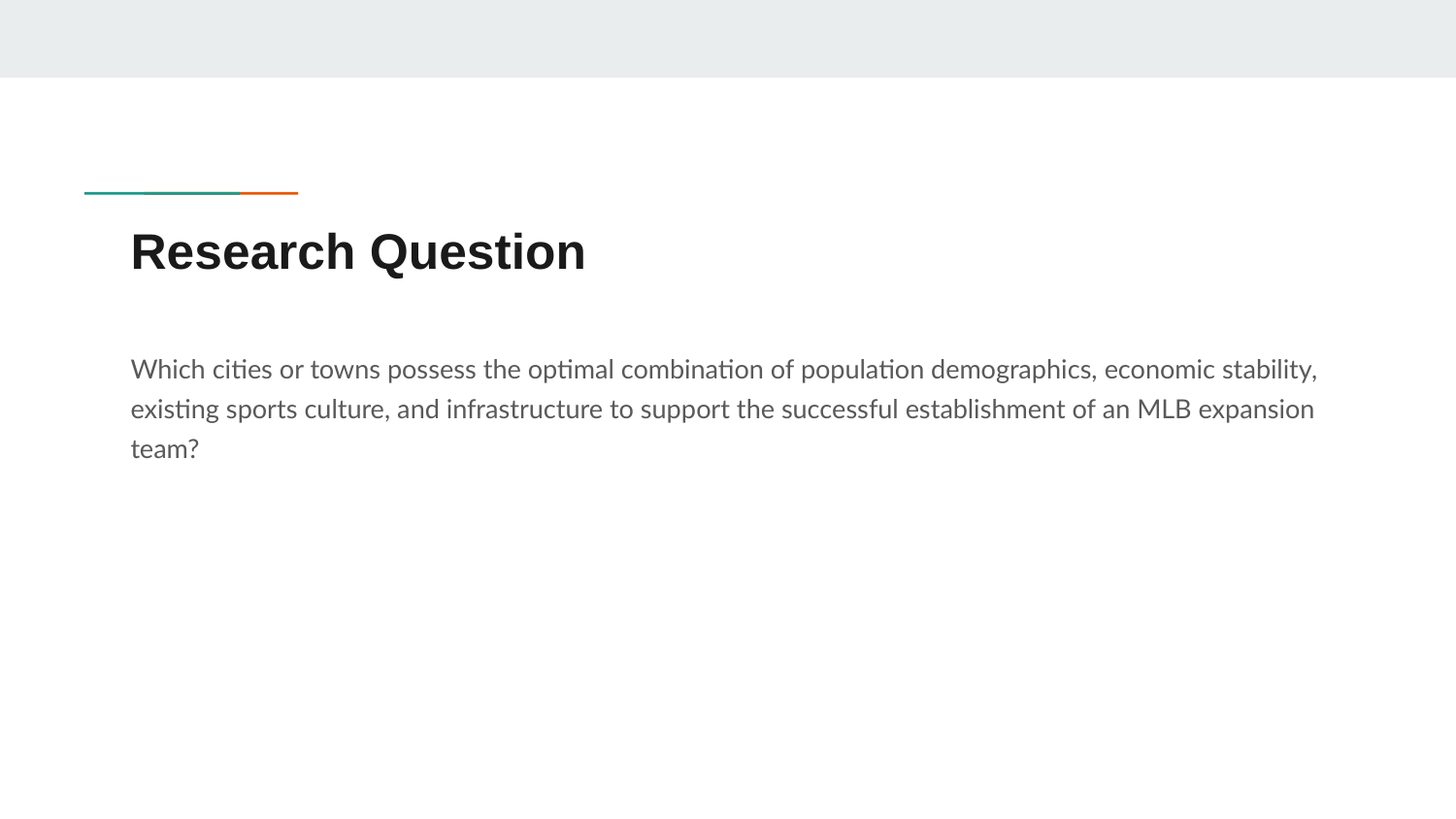

# Research Question
Which cities or towns possess the optimal combination of population demographics, economic stability, existing sports culture, and infrastructure to support the successful establishment of an MLB expansion team?